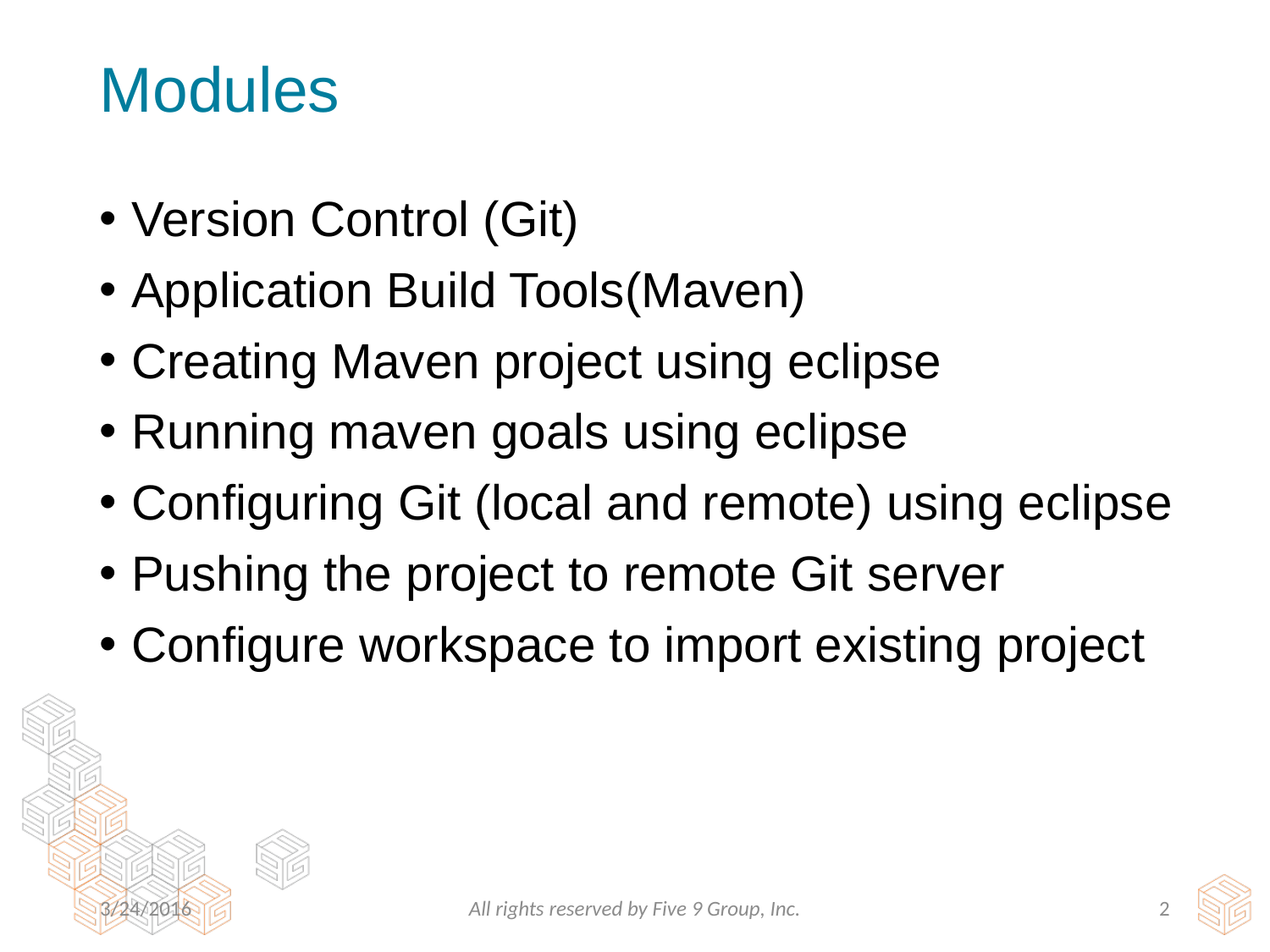

# Modules
Version Control (Git)
Application Build Tools(Maven)
Creating Maven project using eclipse
Running maven goals using eclipse
Configuring Git (local and remote) using eclipse
Pushing the project to remote Git server
Configure workspace to import existing project

3/24/2016
All rights reserved by Five 9 Group, Inc.
2